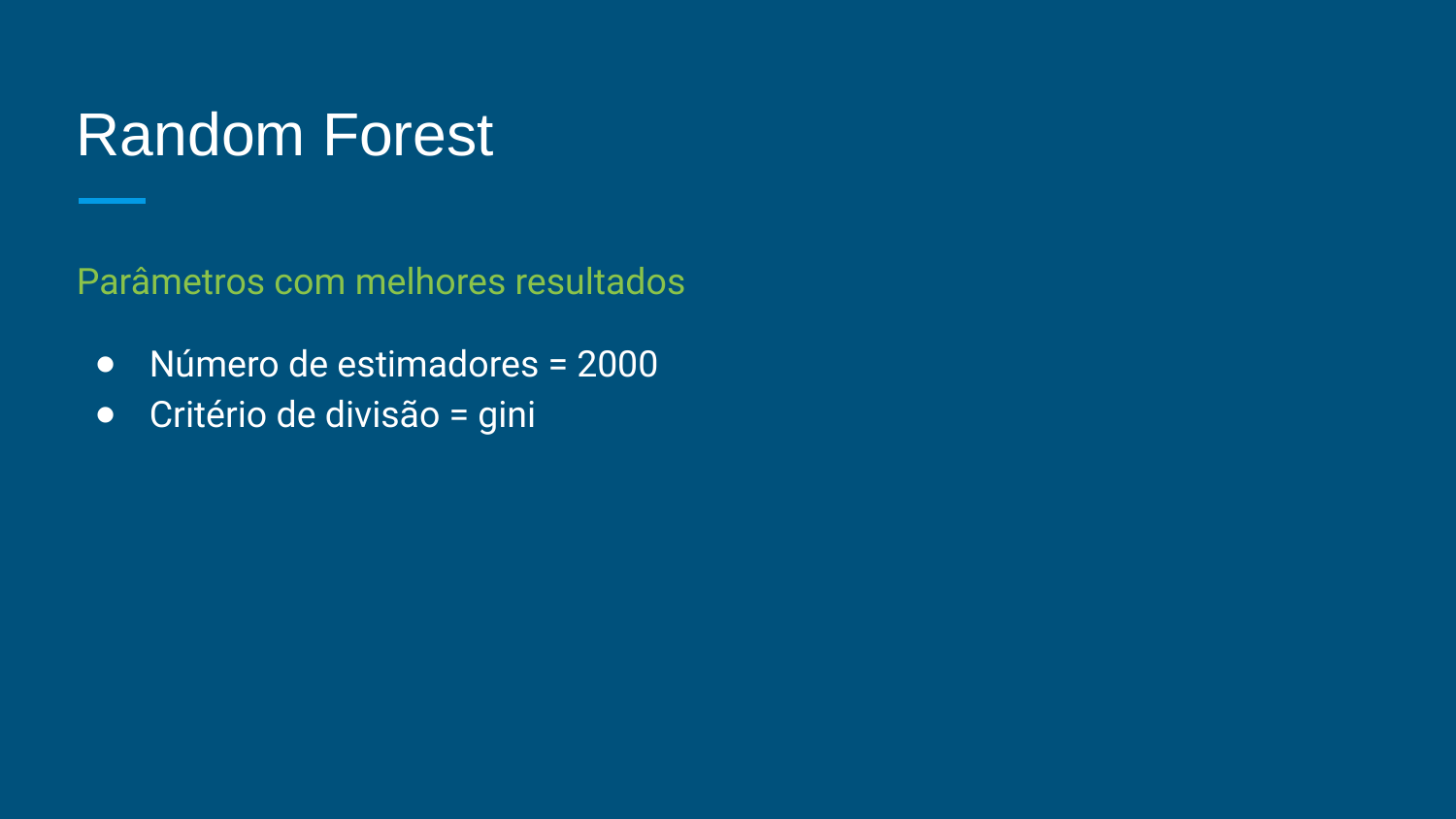

# Random Forest
Parâmetros com melhores resultados
Número de estimadores = 2000
Critério de divisão = gini